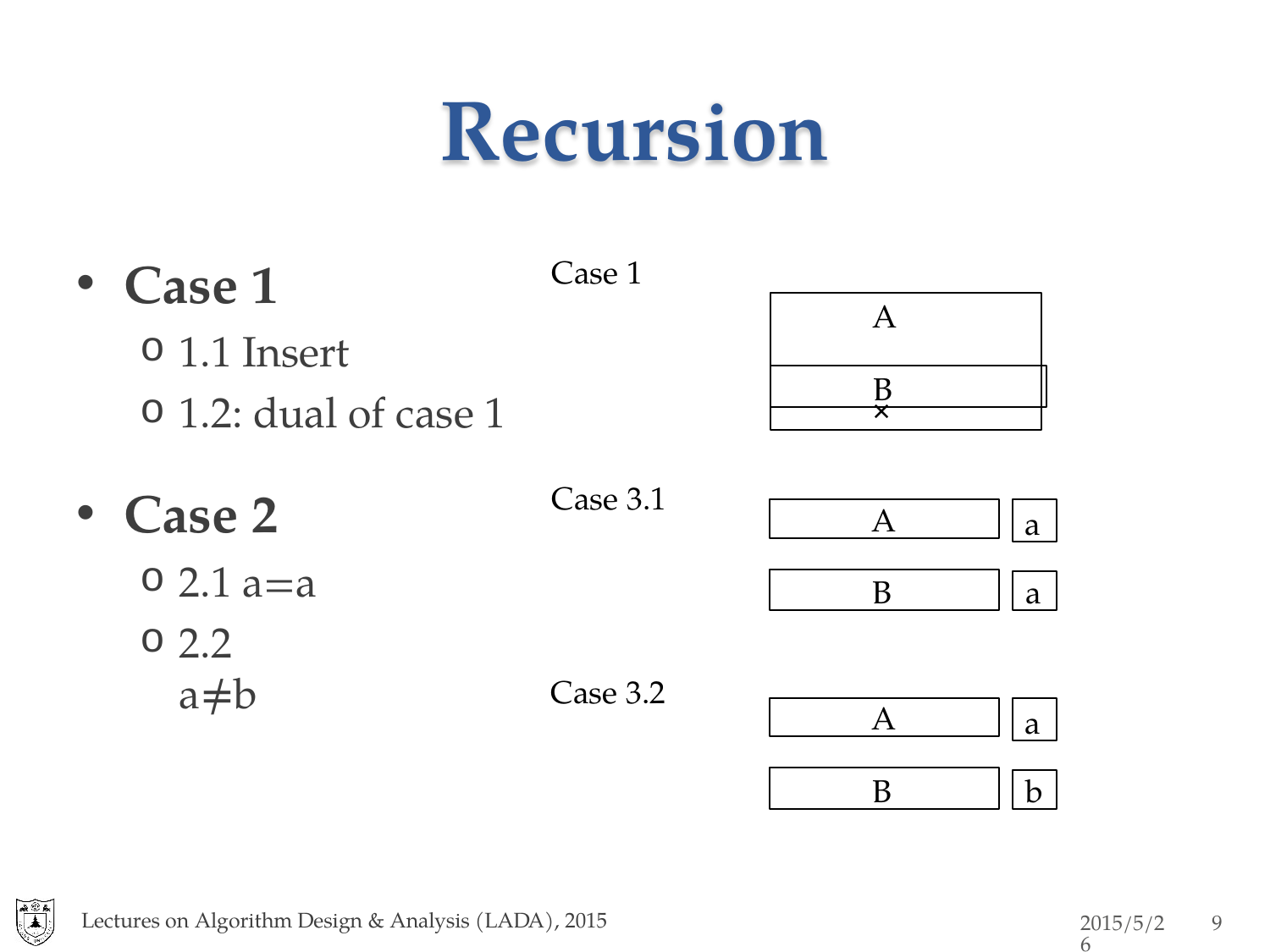

# Recursion
Case 1
1.1 Insert
1.2: dual of case 1
Case 1
A	×
B
Case 2
2.1 a=a
2.2 a≠b
Case 3.1
A
a
B
a
Case 3.2
A
a
B
b
Lectures on Algorithm Design & Analysis (LADA), 2015
9
2015/5/26